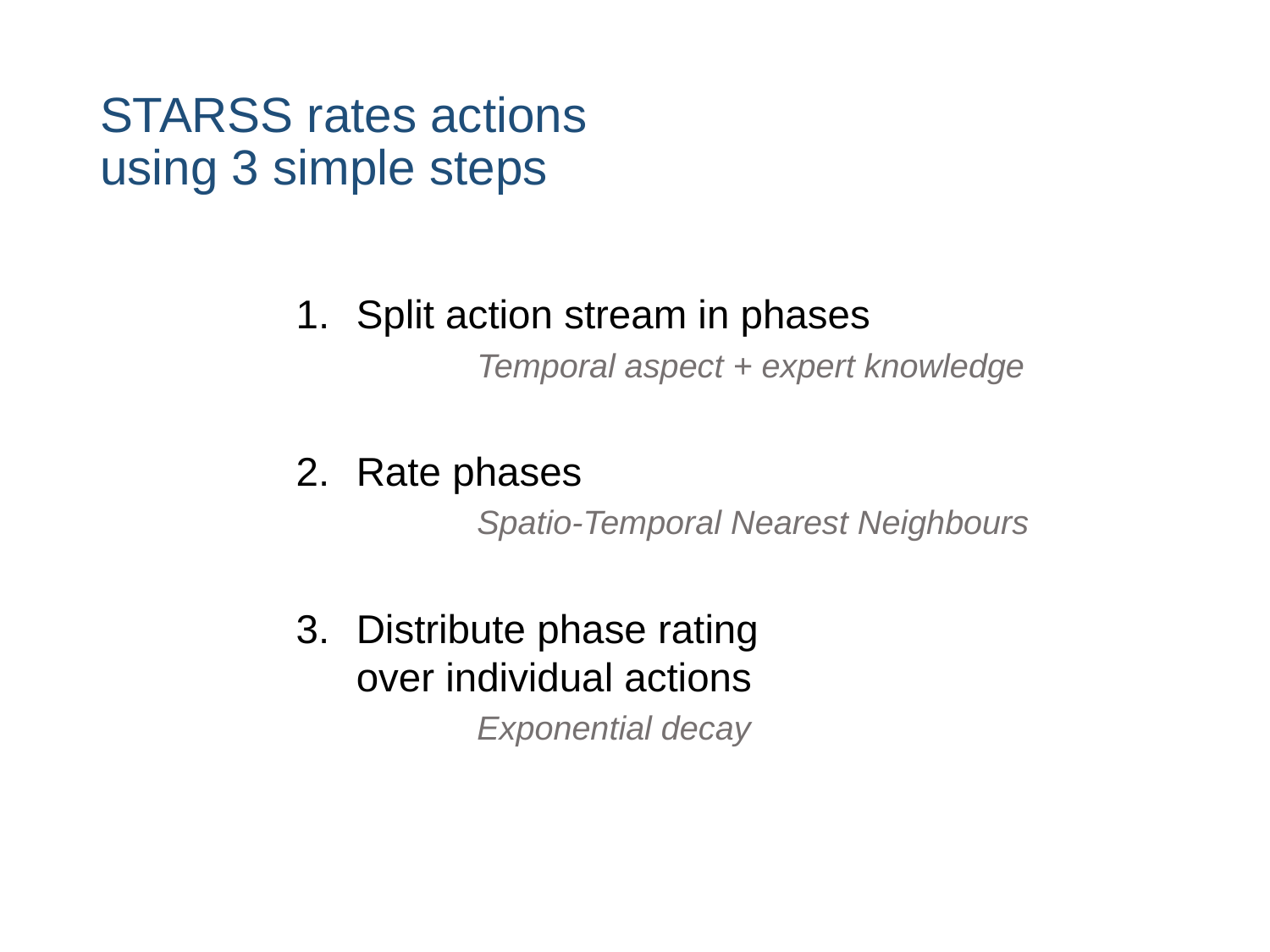

# STARSS rates actions using 3 simple steps
Split action stream in phases
	Temporal aspect + expert knowledge
Rate phases
	Spatio-Temporal Nearest Neighbours
Distribute phase rating
over individual actions
	Exponential decay